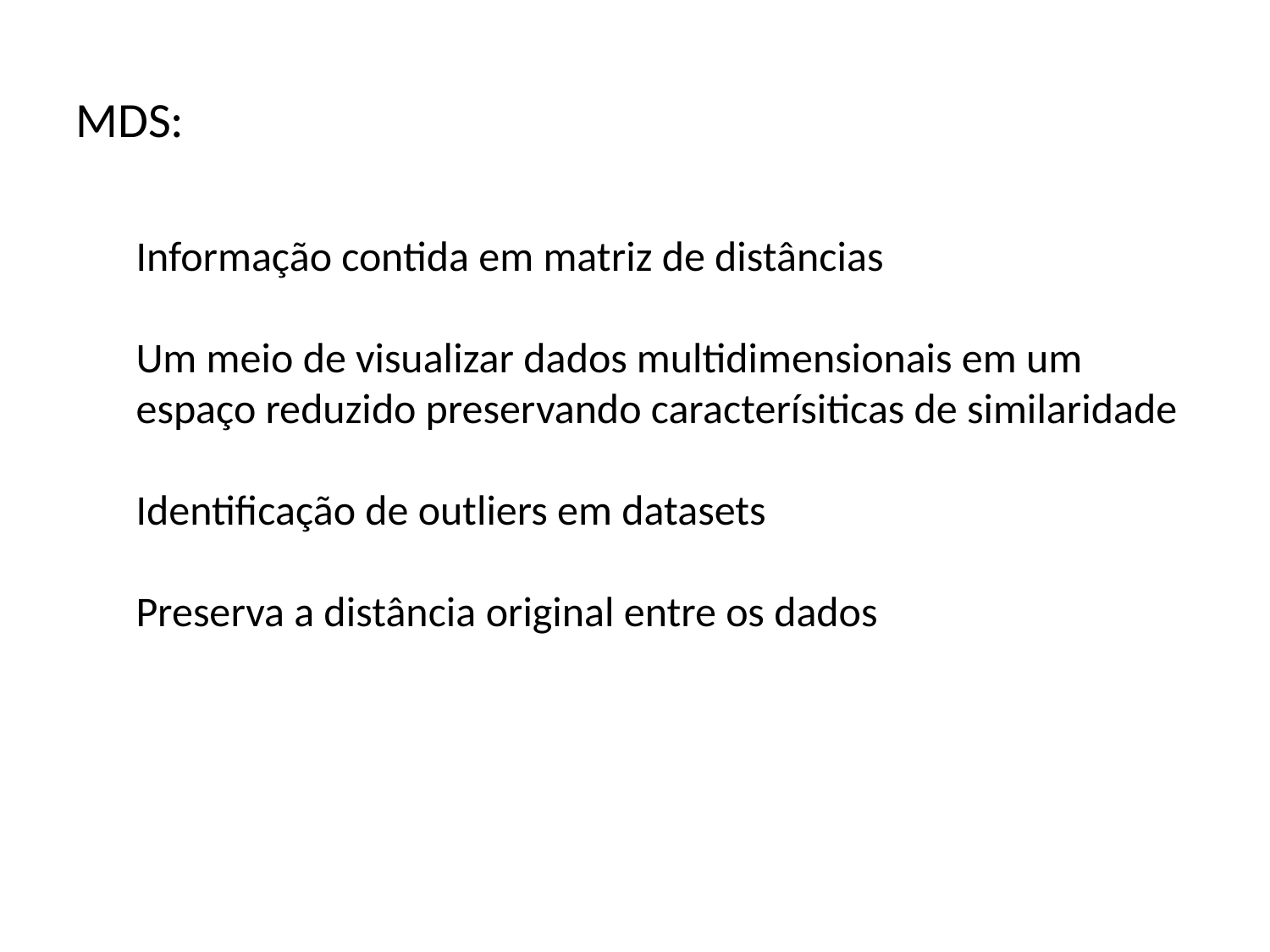

MDS:
Informação contida em matriz de distâncias

Um meio de visualizar dados multidimensionais em um espaço reduzido preservando caracterísiticas de similaridade

Identificação de outliers em datasets

Preserva a distância original entre os dados